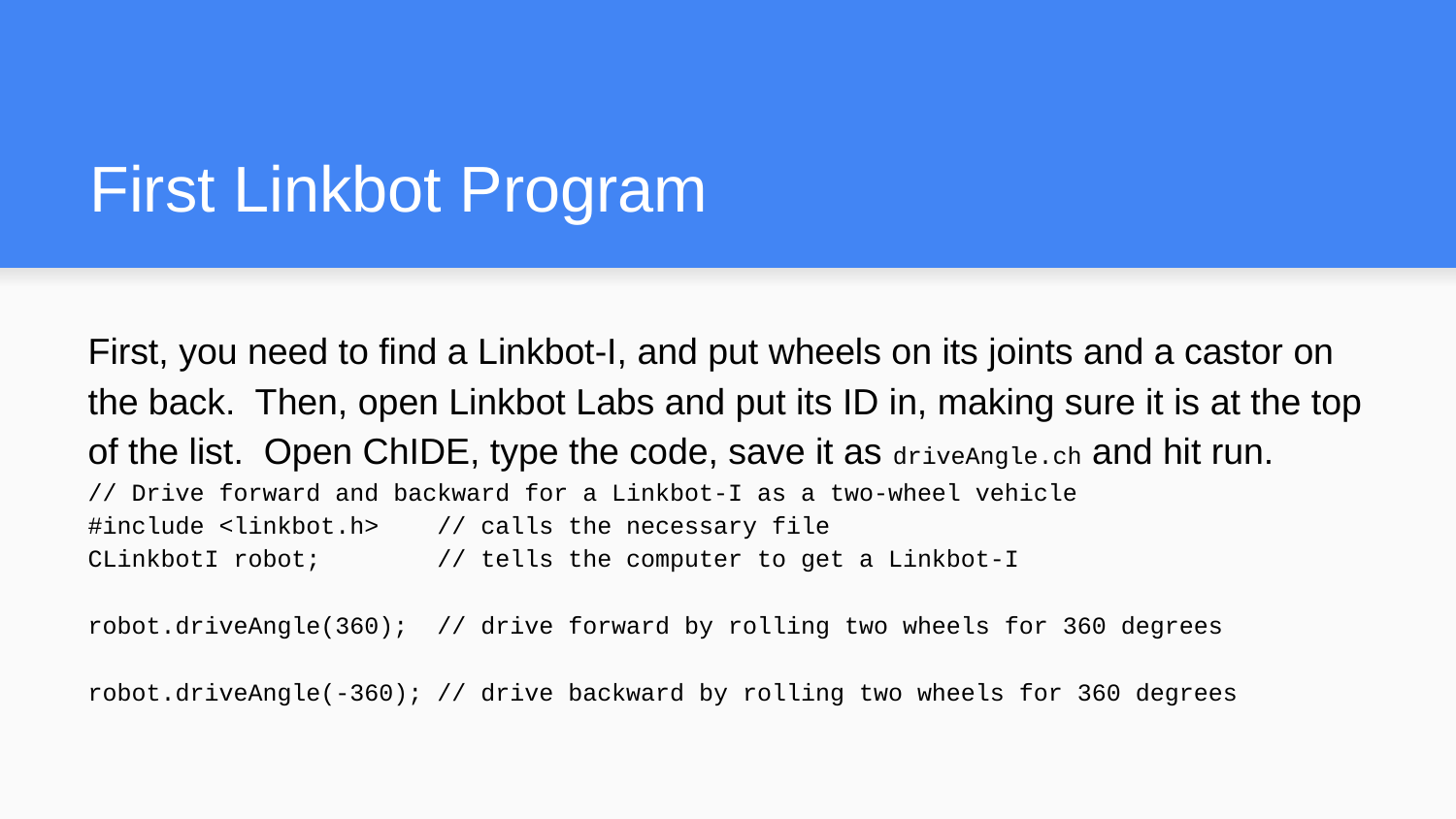

# First Linkbot Program
First, you need to find a Linkbot-I, and put wheels on its joints and a castor on the back.  Then, open Linkbot Labs and put its ID in, making sure it is at the top of the list.  Open ChIDE, type the code, save it as driveAngle.ch and hit run.
// Drive forward and backward for a Linkbot-I as a two-wheel vehicle
#include <linkbot.h>    // calls the necessary file
CLinkbotI robot;        // tells the computer to get a Linkbot-I

robot.driveAngle(360);  // drive forward by rolling two wheels for 360 degrees

robot.driveAngle(-360); // drive backward by rolling two wheels for 360 degrees